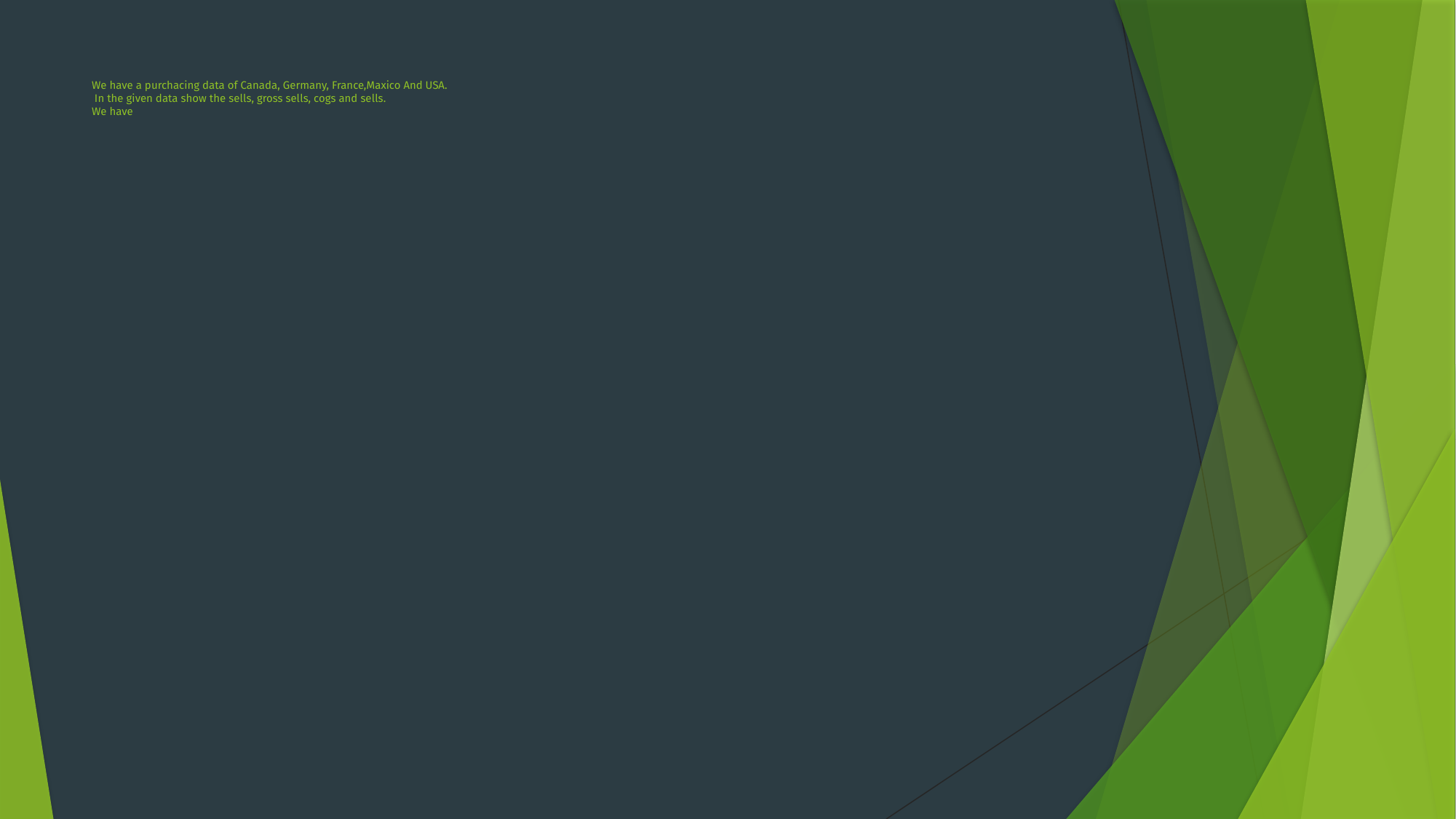

# We have a purchacing data of Canada, Germany, France,Maxico And USA. In the given data show the sells, gross sells, cogs and sells. We have